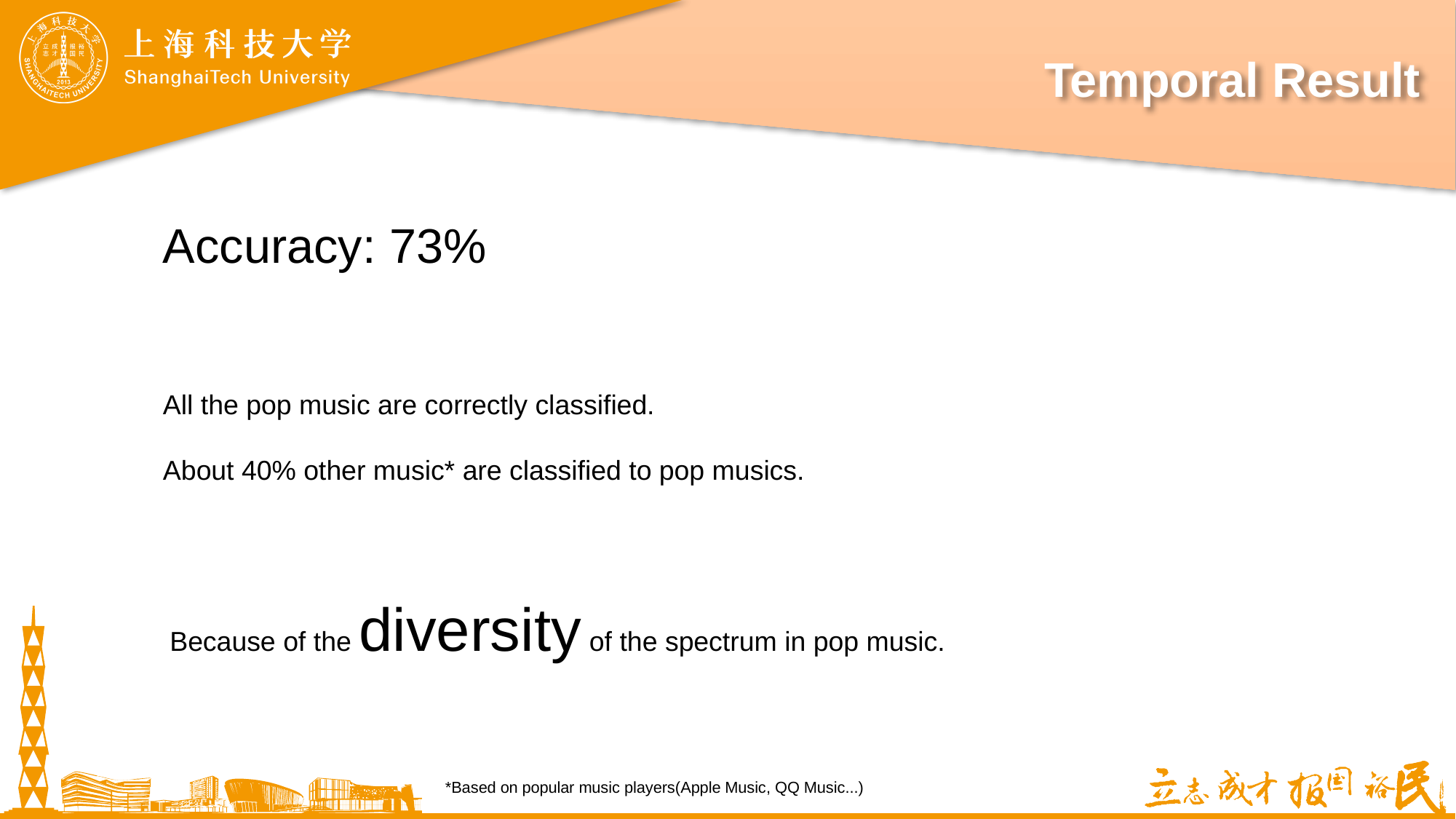

# Temporal Result
Accuracy: 73%
All the pop music are correctly classified.

About 40% other music* are classified to pop musics.
Because of the diversity of the spectrum in pop music.
*Based on popular music players(Apple Music, QQ Music...)